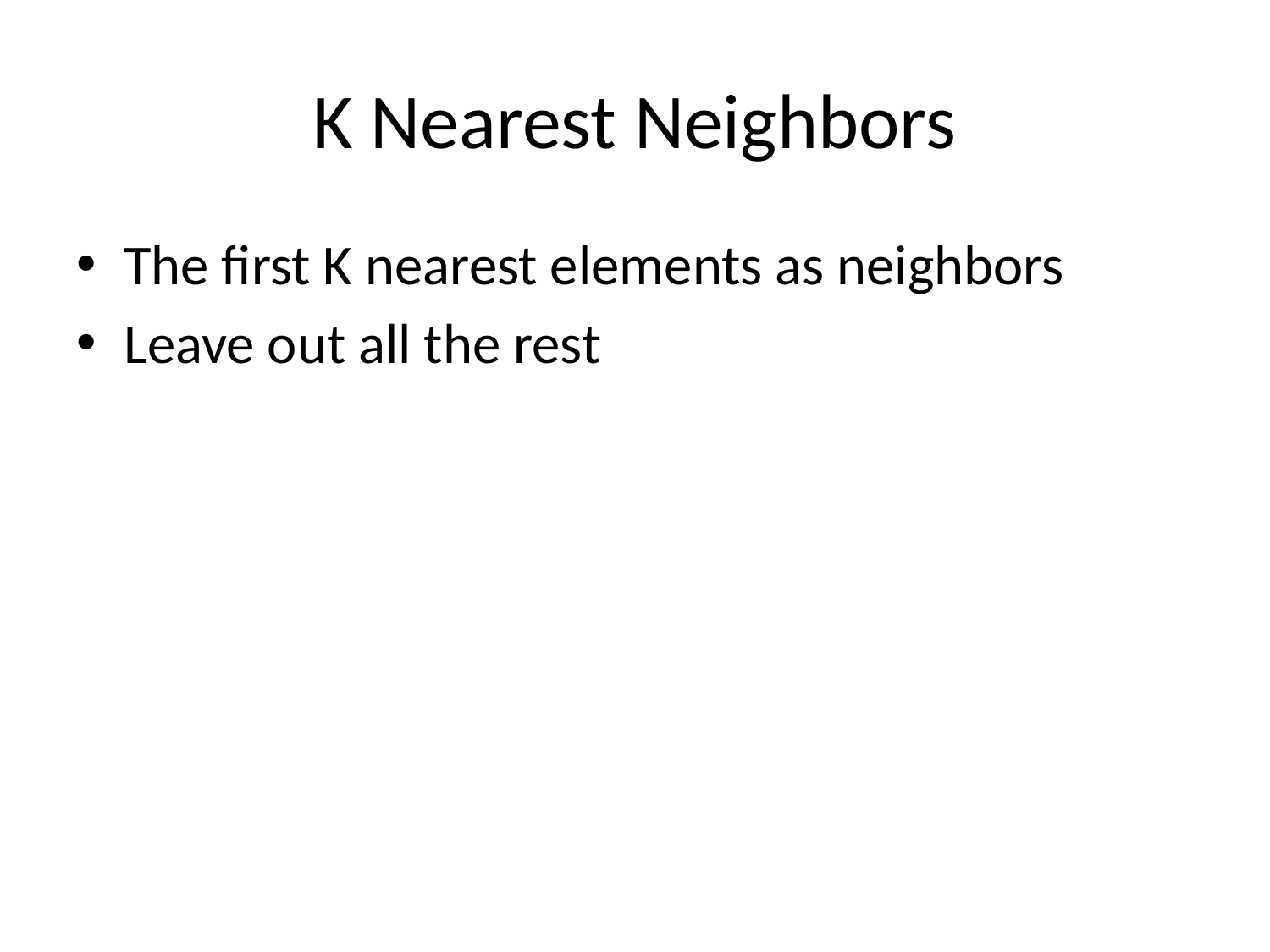

# K Nearest Neighbors
The first K nearest elements as neighbors
Leave out all the rest